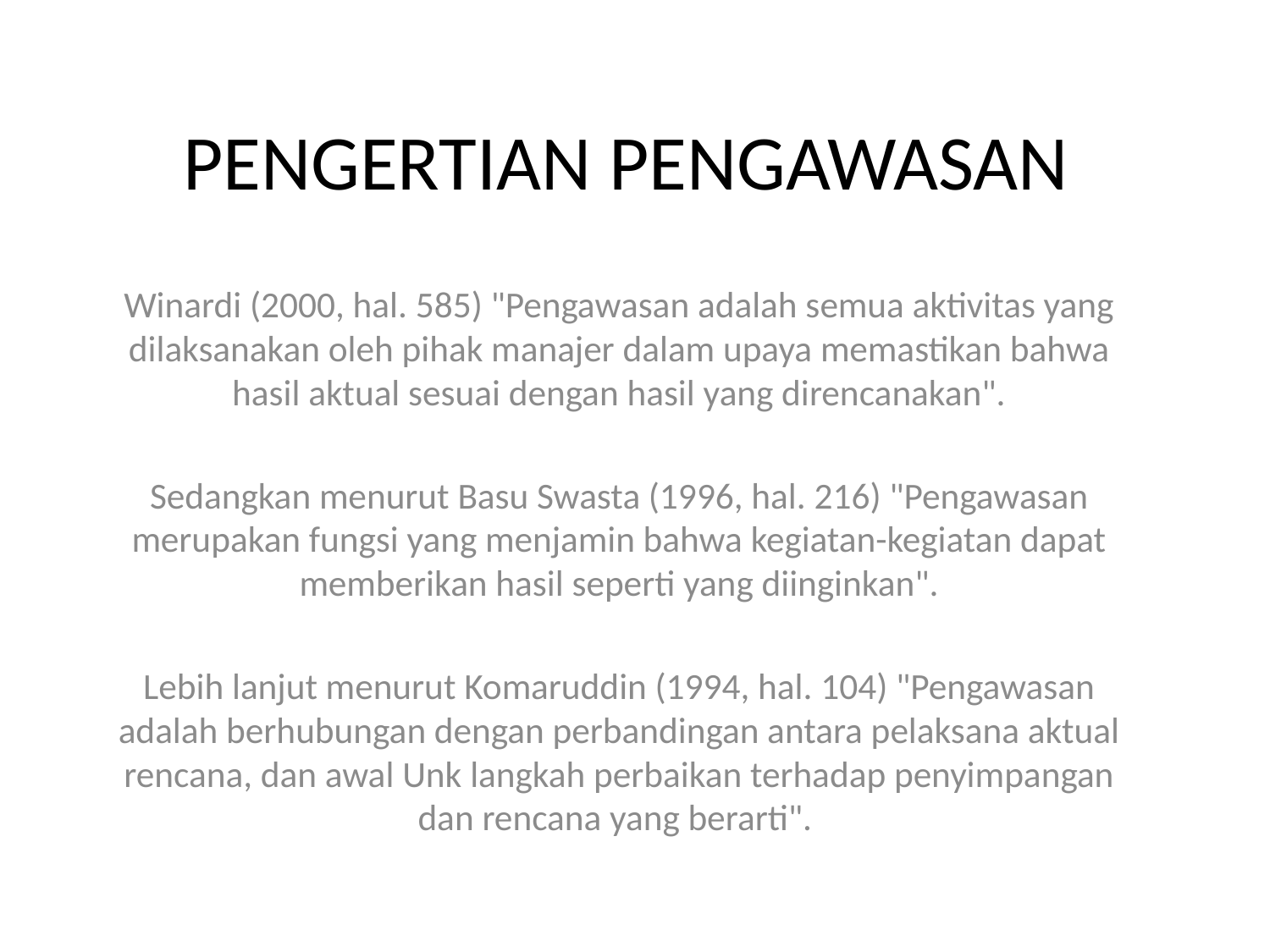

# PENGERTIAN PENGAWASAN
Winardi (2000, hal. 585) "Pengawasan adalah semua aktivitas yang dilaksanakan oleh pihak manajer dalam upaya memastikan bahwa hasil aktual sesuai dengan hasil yang direncanakan".

Sedangkan menurut Basu Swasta (1996, hal. 216) "Pengawasan merupakan fungsi yang menjamin bahwa kegiatan-kegiatan dapat memberikan hasil seperti yang diinginkan".

Lebih lanjut menurut Komaruddin (1994, hal. 104) "Pengawasan adalah berhubungan dengan perbandingan antara pelaksana aktual rencana, dan awal Unk langkah perbaikan terhadap penyimpangan dan rencana yang berarti".